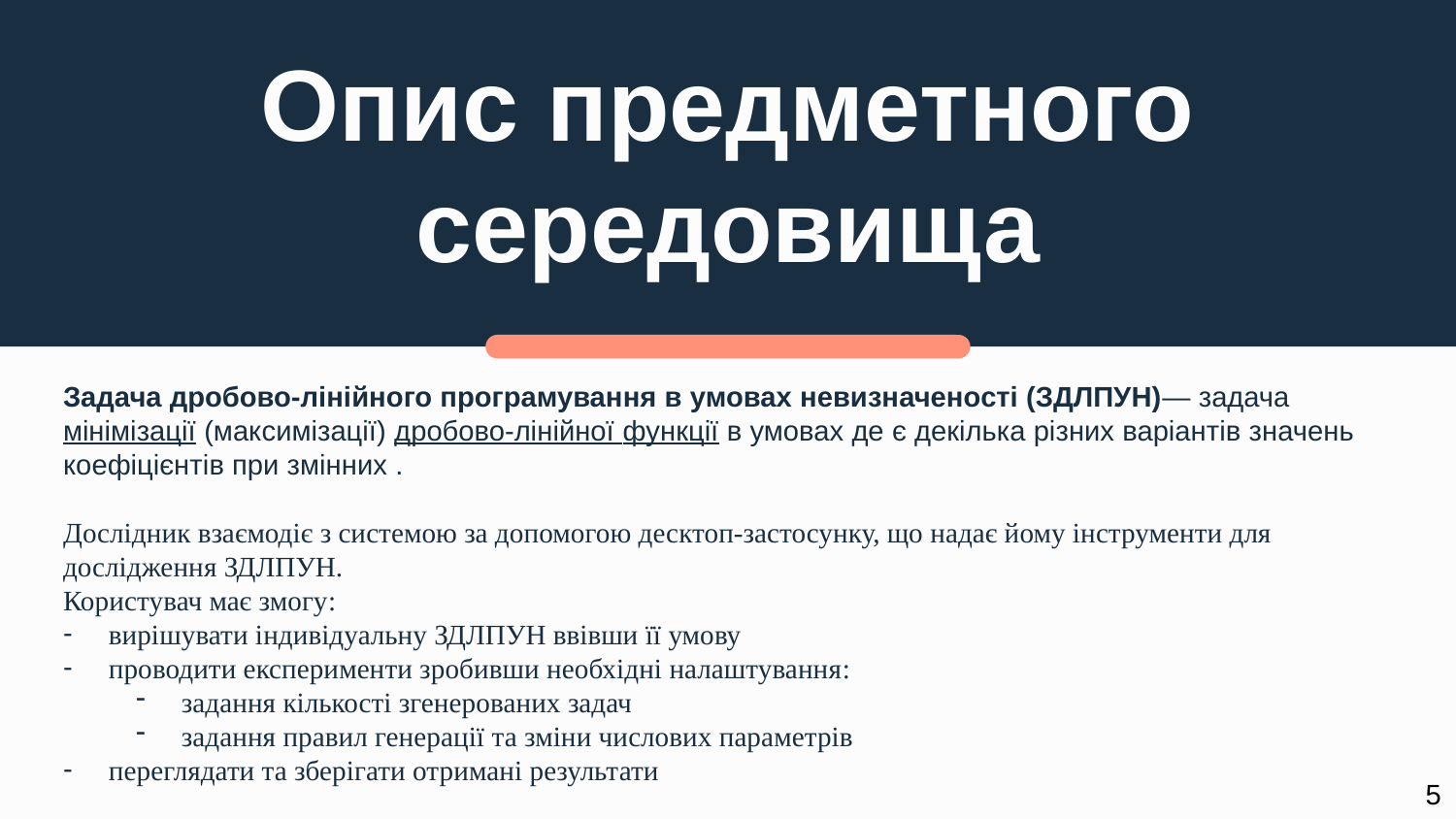

# Опис предметного середовища

Задача дробово-лінійного програмування в умовах невизначеності (ЗДЛПУН)— задача мінімізації (максимізації) дробово-лінійної функції в умовах де є декілька різних варіантів значень коефіцієнтів при змінних .

Дослідник взаємодіє з системою за допомогою десктоп-застосунку, що надає йому інструменти для дослідження ЗДЛПУН.
Користувач має змогу:
вирішувати індивідуальну ЗДЛПУН ввівши її умову
проводити експерименти зробивши необхідні налаштування:
задання кількості згенерованих задач
задання правил генерації та зміни числових параметрів
переглядати та зберігати отримані результати
5